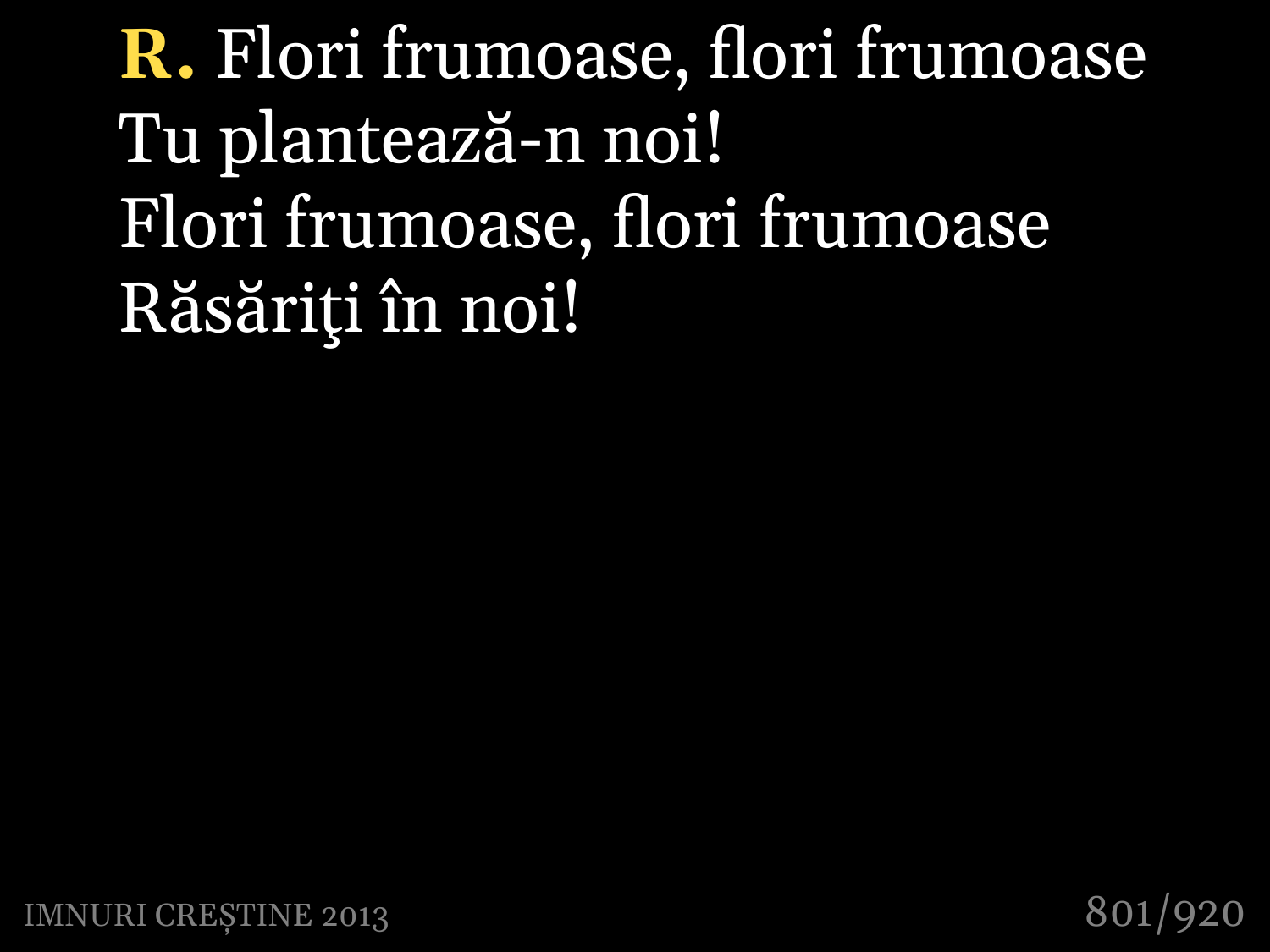

R. Flori frumoase, flori frumoase
Tu plantează-n noi!
Flori frumoase, flori frumoase
Răsăriţi în noi!
801/920
IMNURI CREȘTINE 2013